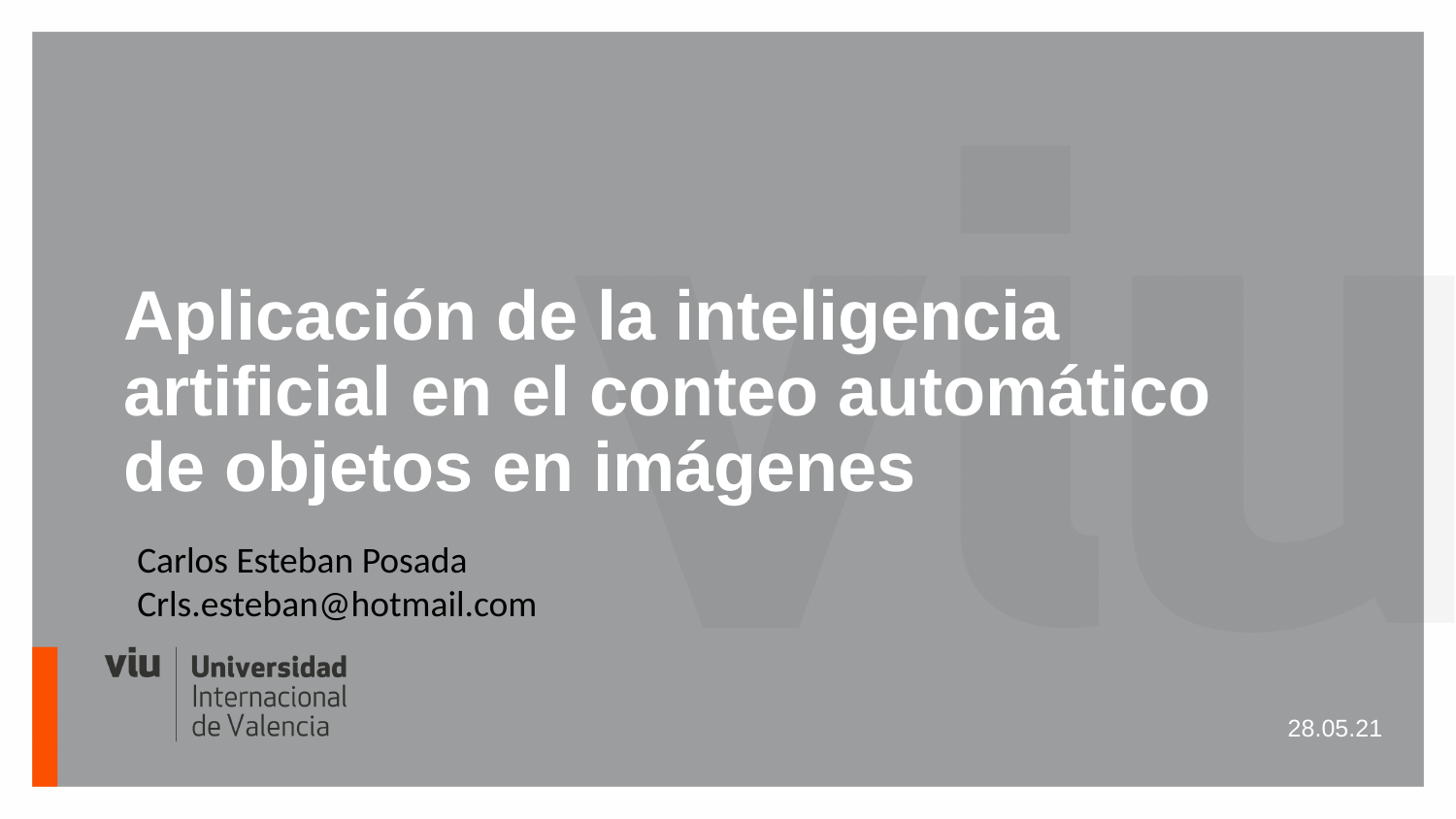

# Aplicación de la inteligencia artificial en el conteo automático de objetos en imágenes
Carlos Esteban Posada
Crls.esteban@hotmail.com
28.05.21